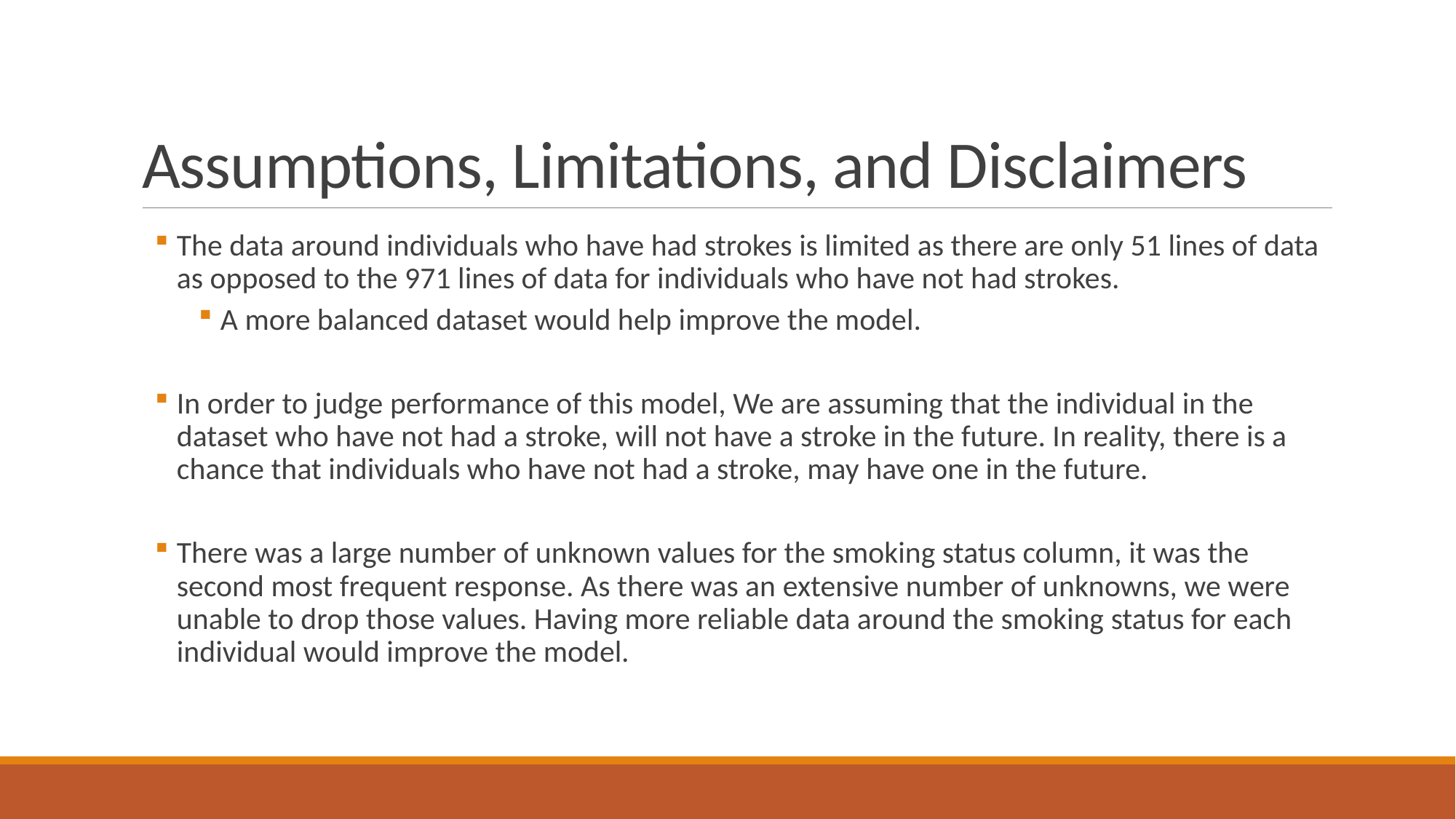

# Assumptions, Limitations, and Disclaimers
The data around individuals who have had strokes is limited as there are only 51 lines of data as opposed to the 971 lines of data for individuals who have not had strokes.
A more balanced dataset would help improve the model.

In order to judge performance of this model, We are assuming that the individual in the dataset who have not had a stroke, will not have a stroke in the future. In reality, there is a chance that individuals who have not had a stroke, may have one in the future.

There was a large number of unknown values for the smoking status column, it was the second most frequent response. As there was an extensive number of unknowns, we were unable to drop those values. Having more reliable data around the smoking status for each individual would improve the model.